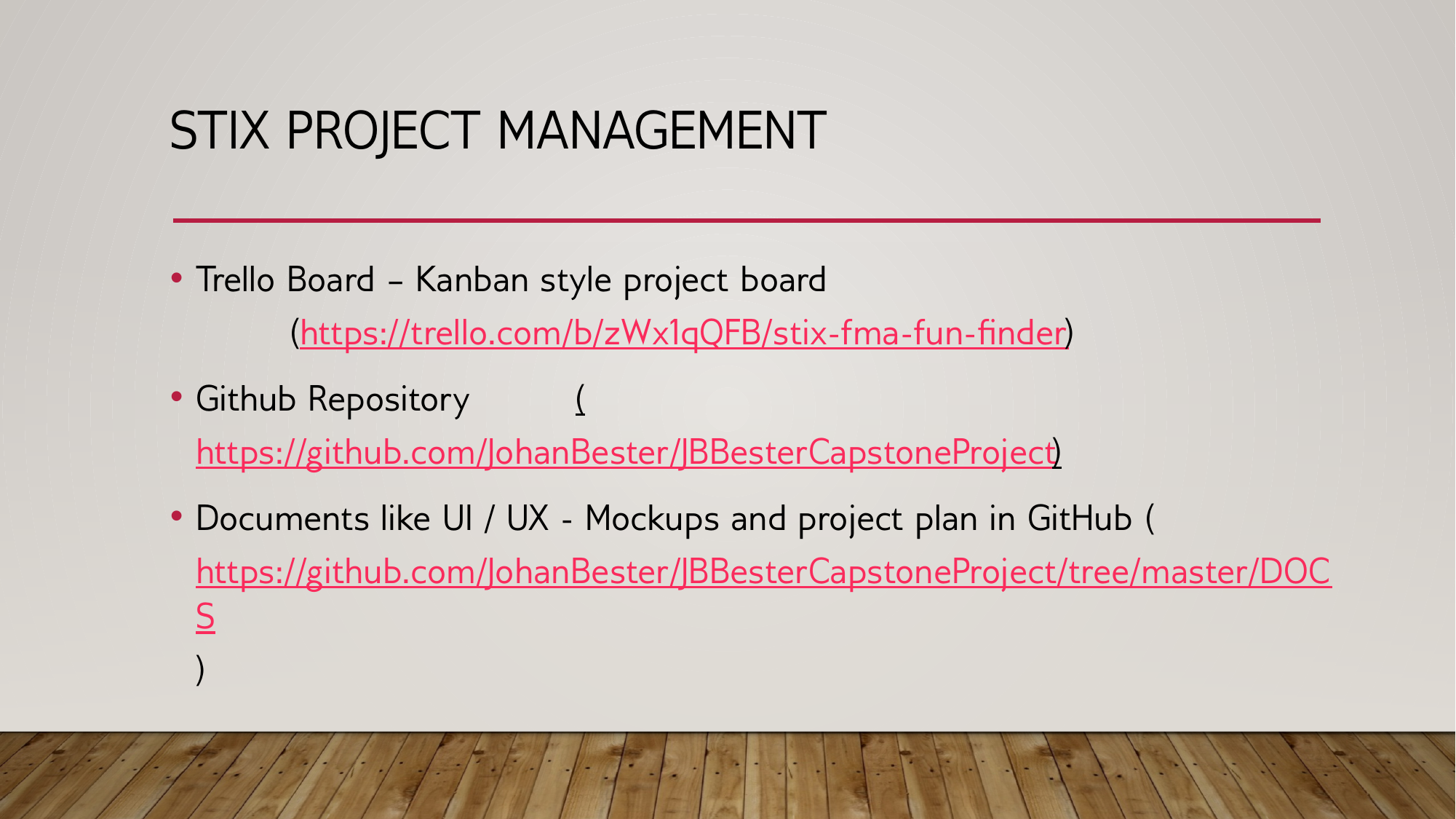

# STIX Project Management
Trello Board – Kanban style project board
	(https://trello.com/b/zWx1qQFB/stix-fma-fun-finder)
Github Repository 	(https://github.com/JohanBester/JBBesterCapstoneProject)
Documents like UI / UX - Mockups and project plan in GitHub 	(https://github.com/JohanBester/JBBesterCapstoneProject/tree/master/DOCS)